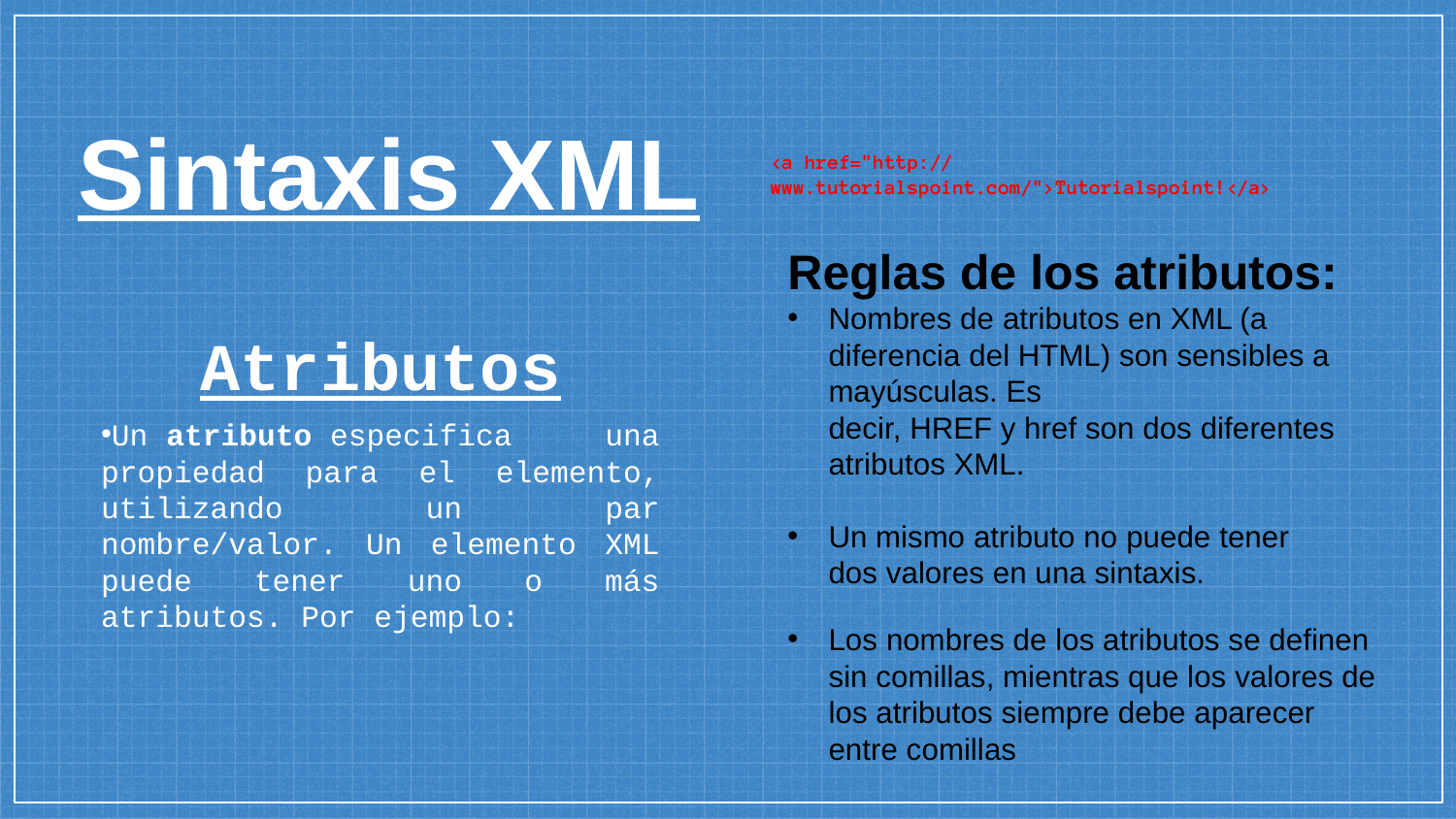

# Sintaxis XML
<a href="http://www.tutorialspoint.com/">Tutorialspoint!</a>

Reglas de los atributos:
Nombres de atributos en XML (a diferencia del HTML) son sensibles a mayúsculas. Es decir, HREF y href son dos diferentes atributos XML.

Un mismo atributo no puede tener dos valores en una sintaxis.

Atributos
Un atributo especifica una propiedad para el elemento, utilizando un par nombre/valor. Un elemento XML puede tener uno o más atributos. Por ejemplo:

Los nombres de los atributos se definen sin comillas, mientras que los valores de los atributos siempre debe aparecer entre comillas